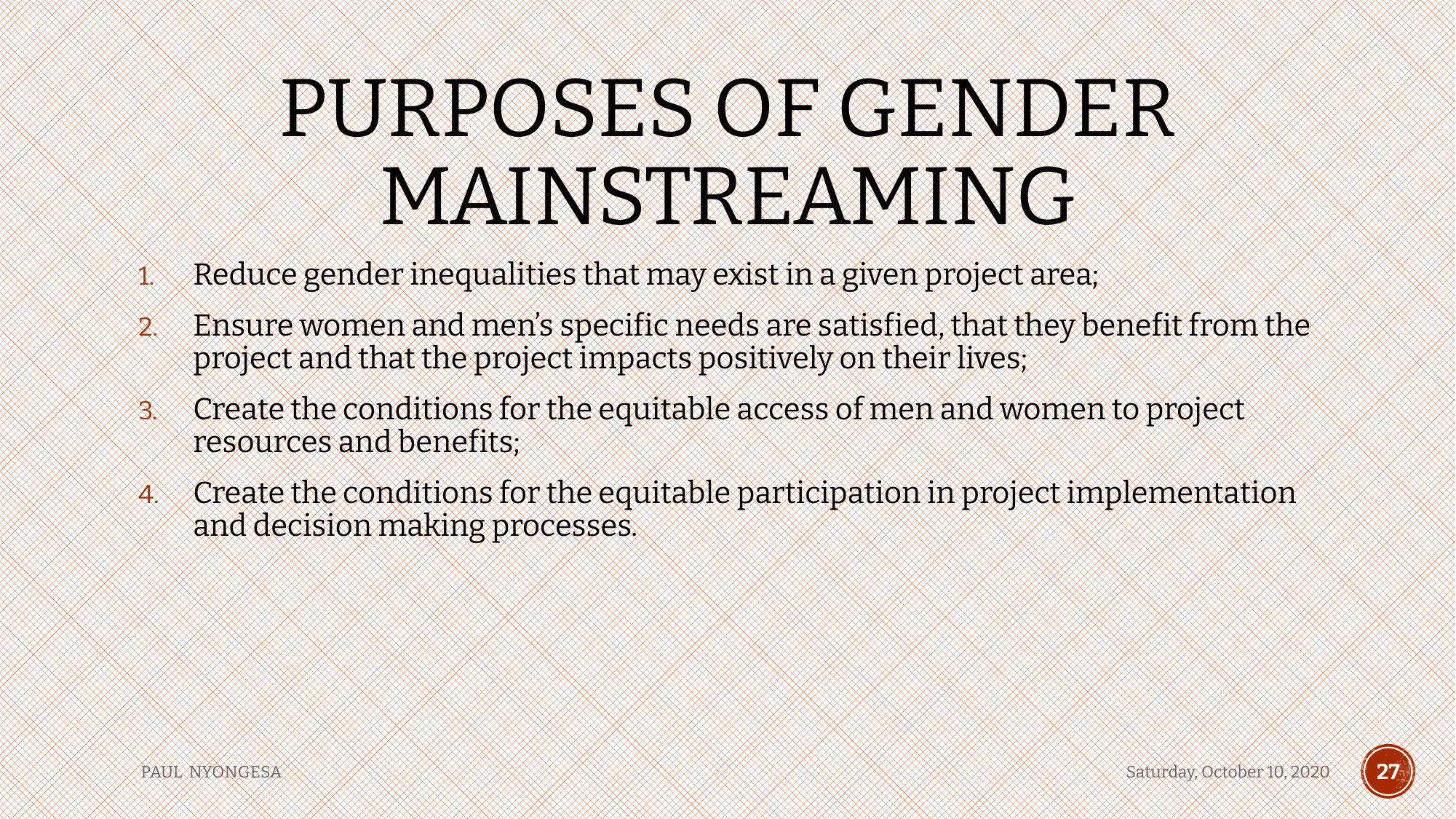

# PurposeS of Gender Mainstreaming
Reduce gender inequalities that may exist in a given project area;
Ensure women and men’s specific needs are satisfied, that they benefit from the project and that the project impacts positively on their lives;
Create the conditions for the equitable access of men and women to project resources and benefits;
Create the conditions for the equitable participation in project implementation and decision making processes.

PAUL  NYONGESA
Saturday, October 10, 2020
27